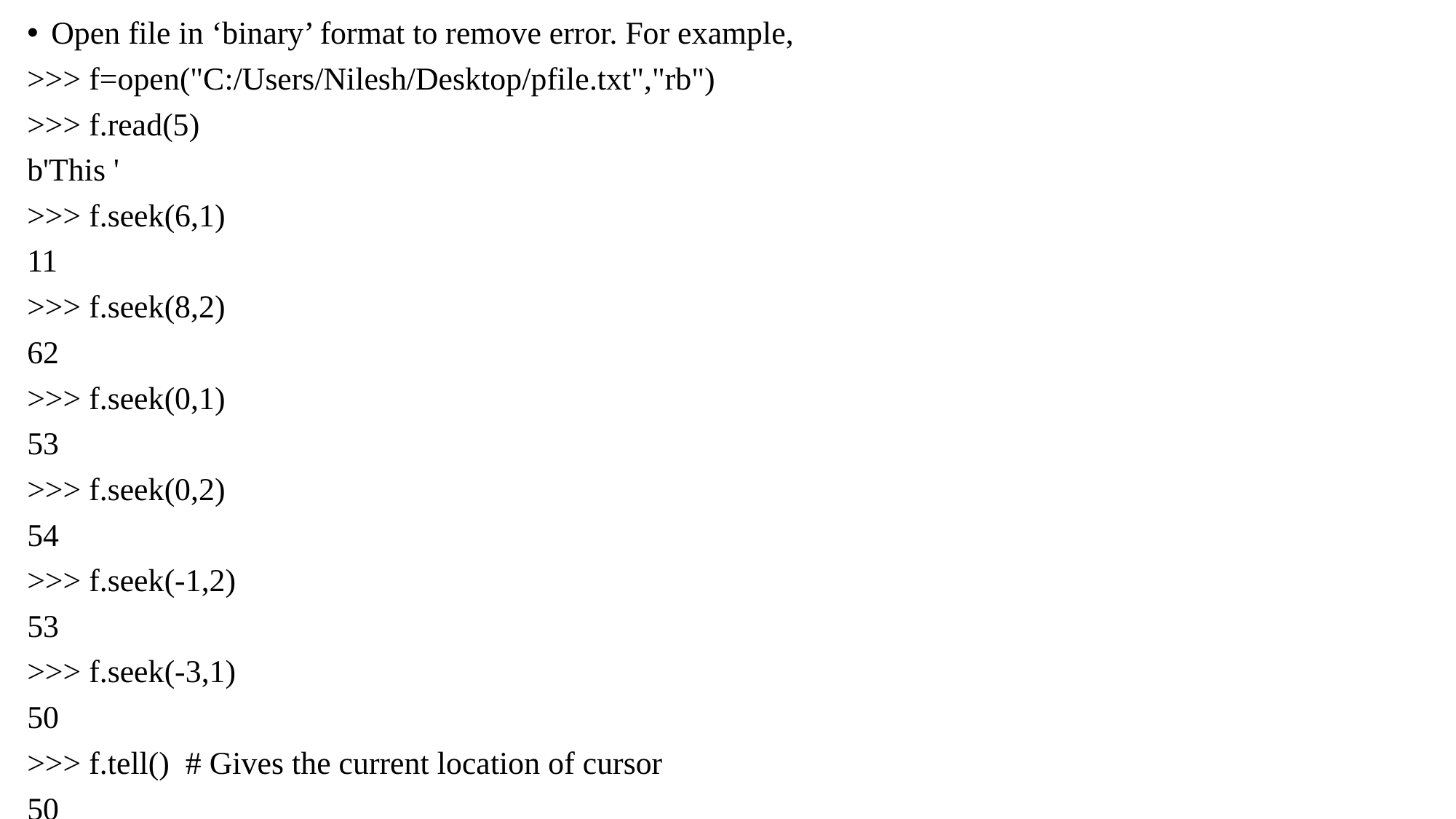

Open file in ‘binary’ format to remove error. For example,
>>> f=open("C:/Users/Nilesh/Desktop/pfile.txt","rb")
>>> f.read(5)
b'This '
>>> f.seek(6,1)
11
>>> f.seek(8,2)
62
>>> f.seek(0,1)
53
>>> f.seek(0,2)
54
>>> f.seek(-1,2)
53
>>> f.seek(-3,1)
50
>>> f.tell()  # Gives the current location of cursor
50